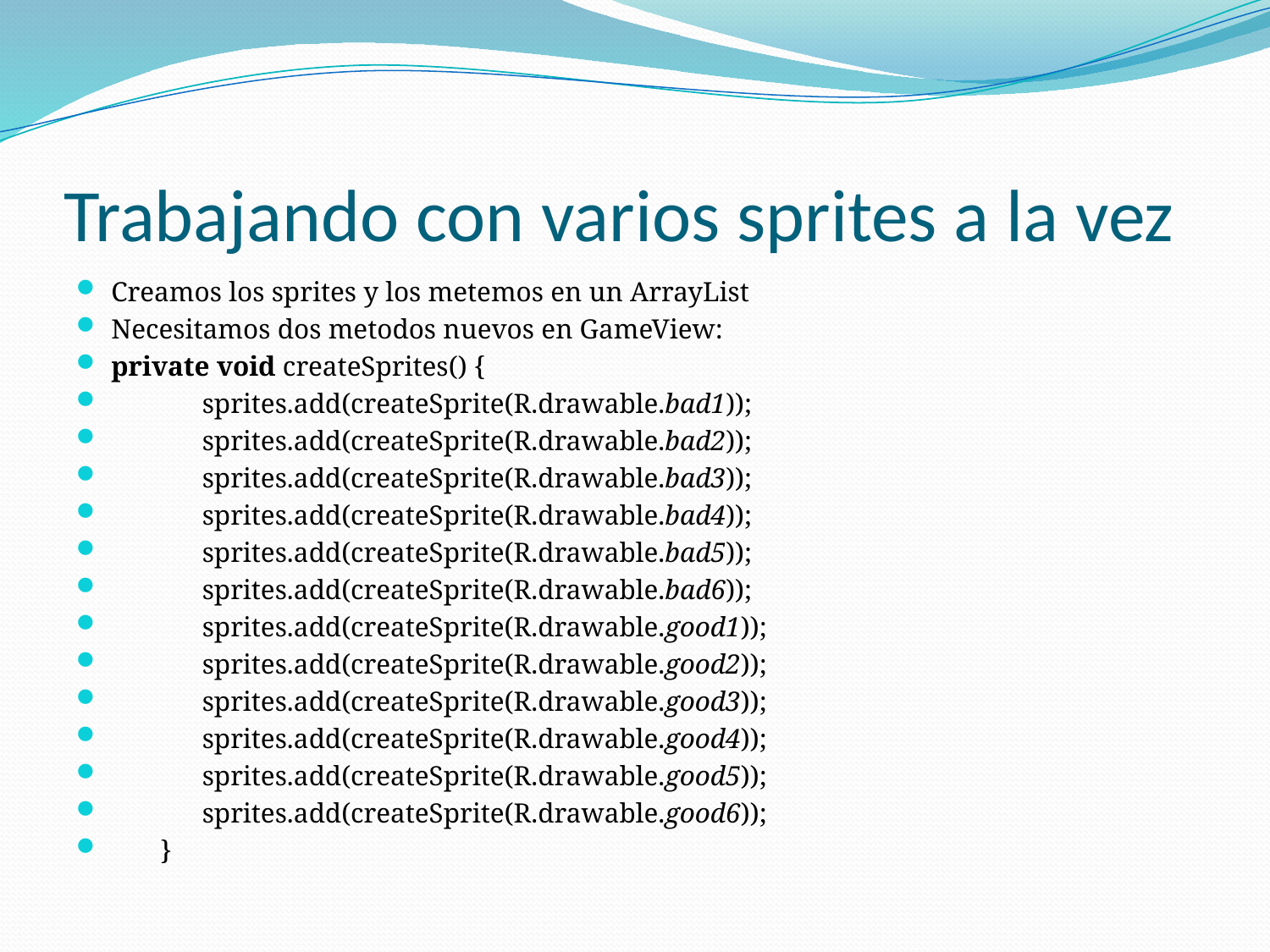

# Trabajando con varios sprites a la vez
Creamos los sprites y los metemos en un ArrayList
Necesitamos dos metodos nuevos en GameView:
private void createSprites() {
             sprites.add(createSprite(R.drawable.bad1));
             sprites.add(createSprite(R.drawable.bad2));
             sprites.add(createSprite(R.drawable.bad3));
             sprites.add(createSprite(R.drawable.bad4));
             sprites.add(createSprite(R.drawable.bad5));
             sprites.add(createSprite(R.drawable.bad6));
             sprites.add(createSprite(R.drawable.good1));
             sprites.add(createSprite(R.drawable.good2));
             sprites.add(createSprite(R.drawable.good3));
             sprites.add(createSprite(R.drawable.good4));
             sprites.add(createSprite(R.drawable.good5));
             sprites.add(createSprite(R.drawable.good6));
       }